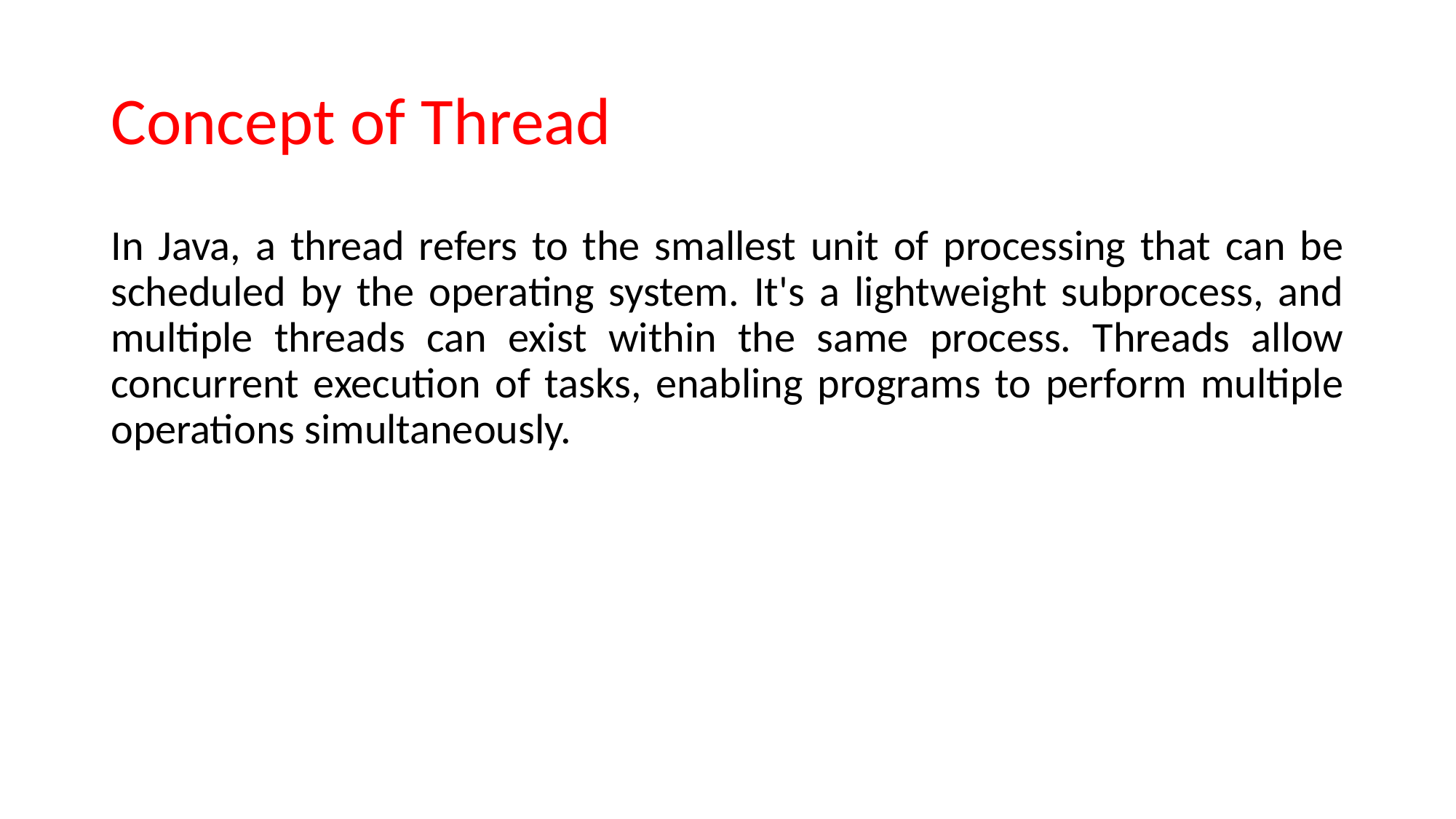

# Concept of Thread
In Java, a thread refers to the smallest unit of processing that can be scheduled by the operating system. It's a lightweight subprocess, and multiple threads can exist within the same process. Threads allow concurrent execution of tasks, enabling programs to perform multiple operations simultaneously.